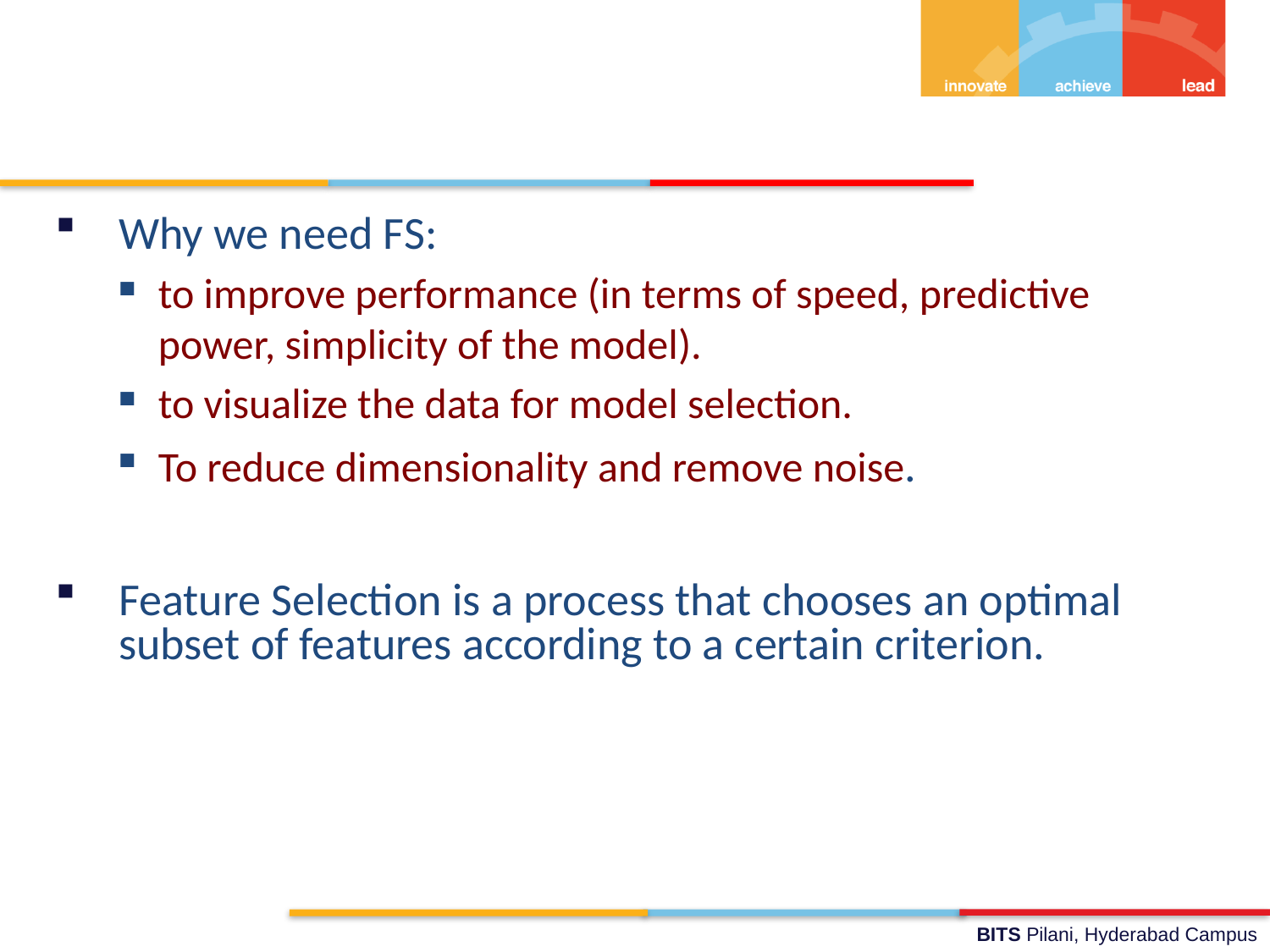

Why we need FS:
to improve performance (in terms of speed, predictive power, simplicity of the model).
to visualize the data for model selection.
To reduce dimensionality and remove noise.

Feature Selection is a process that chooses an optimal subset of features according to a certain criterion.